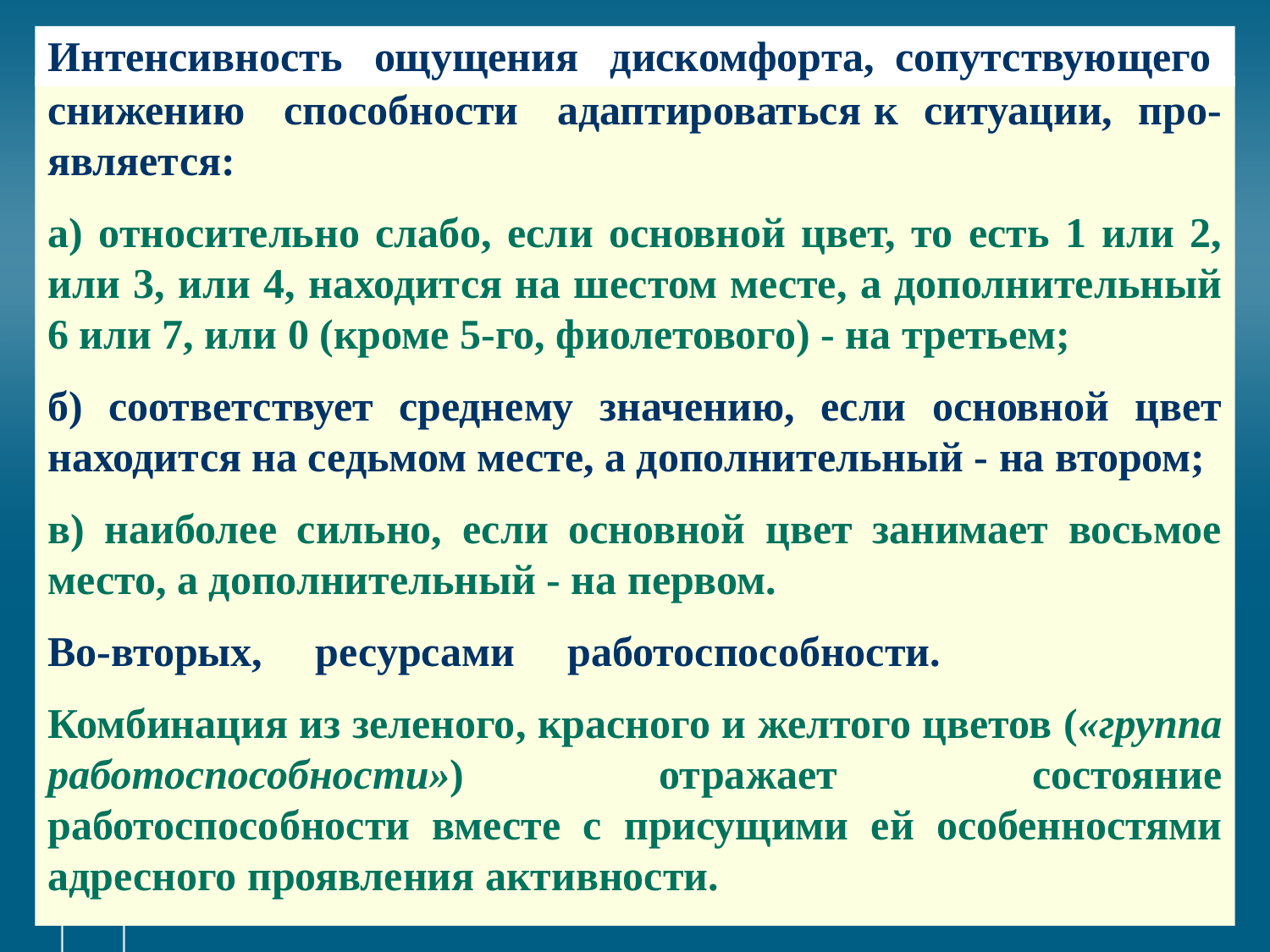

# Интенсивность   ощущения   дискомфорта,  сопутствующего
снижению   способности   адаптироваться к  ситуации,  про-является:
а) относительно слабо, если основной цвет, то есть 1 или 2, или 3, или 4, находится на шестом месте, а дополнительный 6 или 7, или 0 (кроме 5-го, фиолетового) - на третьем;
б) соответствует среднему значению, если основной цвет находится на седьмом месте, а дополнительный - на втором;
в) наиболее сильно, если основной цвет занимает восьмое место, а дополнительный - на первом.
Во-вторых,     ресурсами     работоспособности.
Комбинация из зеленого, красного и желтого цветов («группа работоспособности») отражает состояние работоспособности вместе с присущими ей особенностями адресного проявления активности.